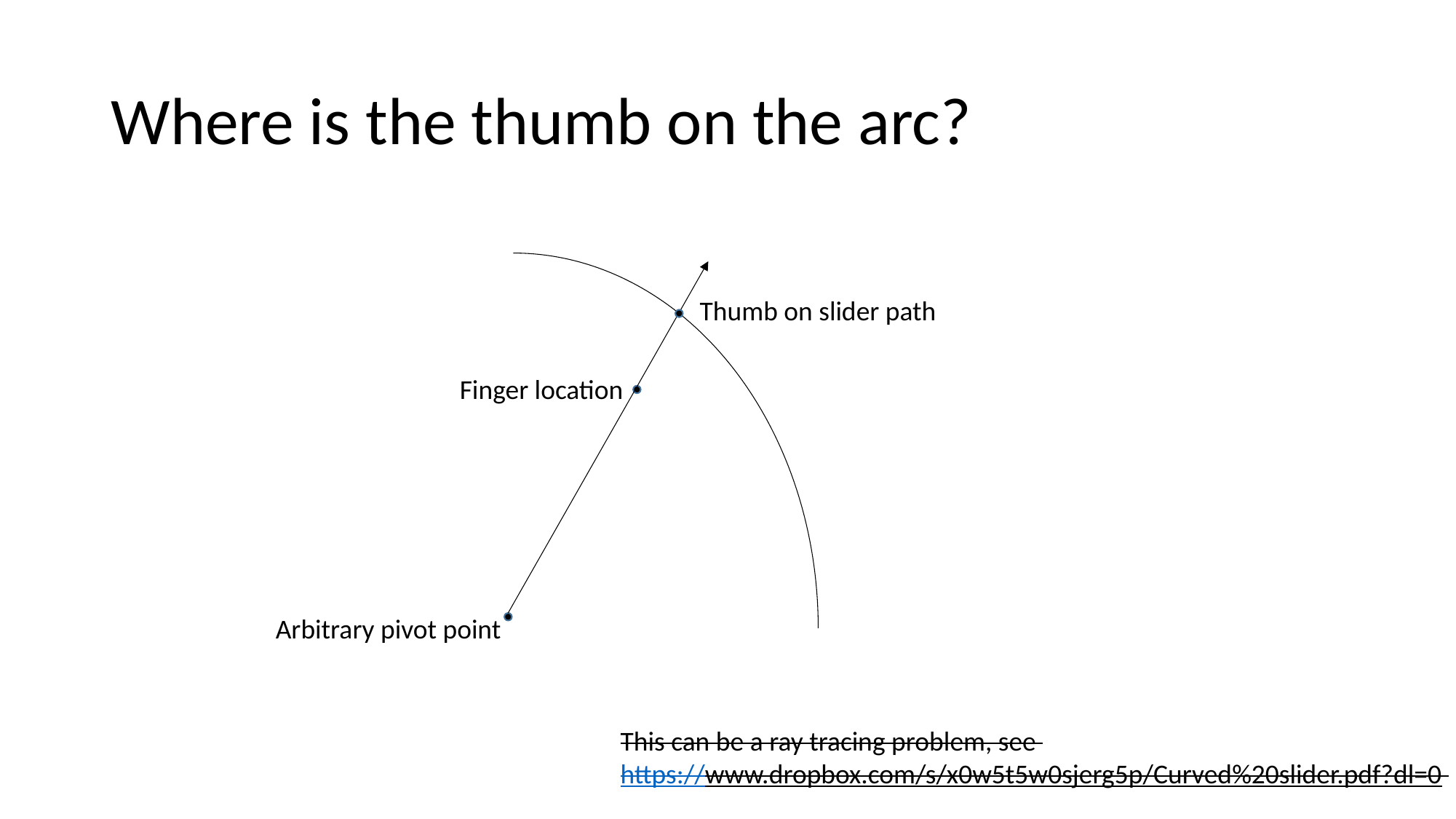

# Where is the thumb on the arc?

Thumb on slider path

Finger location

Arbitrary pivot point

This can be a ray tracing problem, see
https://www.dropbox.com/s/x0w5t5w0sjerg5p/Curved%20slider.pdf?dl=0